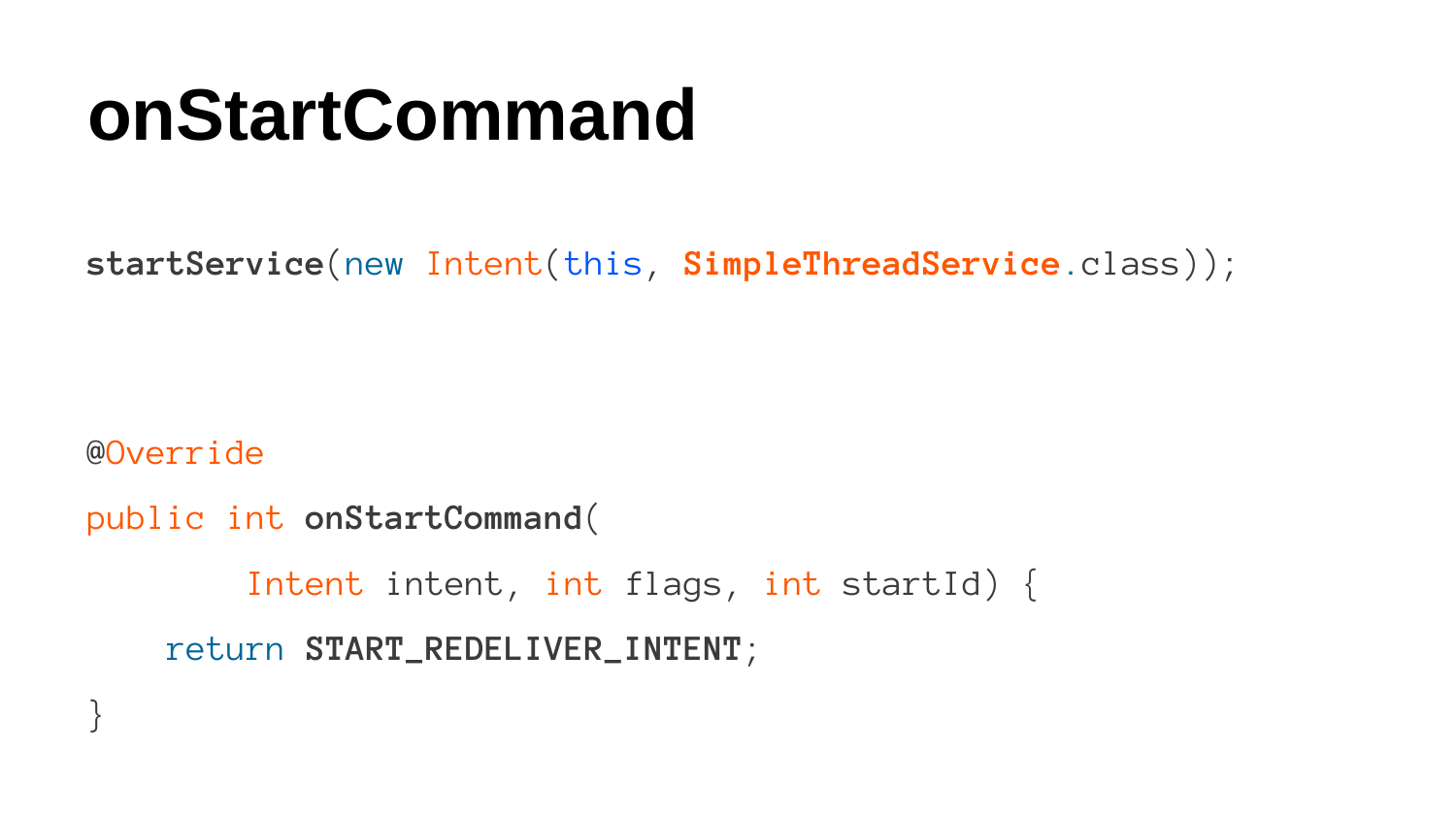

# onStartCommand
startService(new Intent(this, SimpleThreadService.class));
@Override
public int onStartCommand(
        Intent intent, int flags, int startId) {
    return START_REDELIVER_INTENT;
}